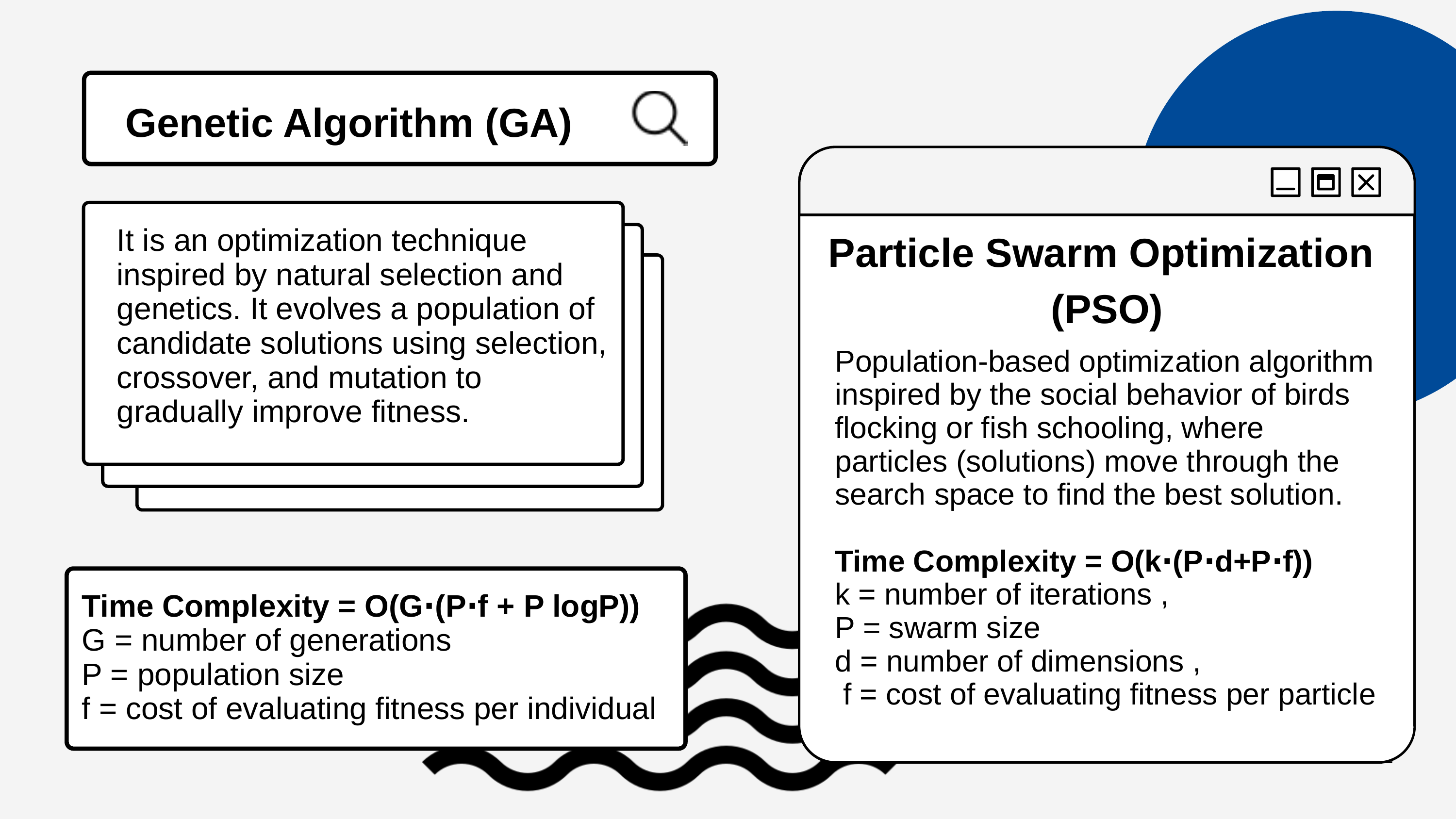

Genetic Algorithm (GA)

Particle Swarm Optimization
(PSO)
It is an optimization technique inspired by natural selection and genetics. It evolves a population of candidate solutions using selection, crossover, and mutation to gradually improve fitness.

Best
debater's argument
goes here

Population-based optimization algorithm inspired by the social behavior of birds flocking or fish schooling, where particles (solutions) move through the search space to find the best solution.

Time Complexity = O(k⋅(P⋅d+P⋅f))
k = number of iterations ,
P = swarm size
d = number of dimensions ,
 f = cost of evaluating fitness per particle

Time Complexity = O(G⋅(P⋅f + P logP))
G = number of generations
P = population size
f = cost of evaluating fitness per individual